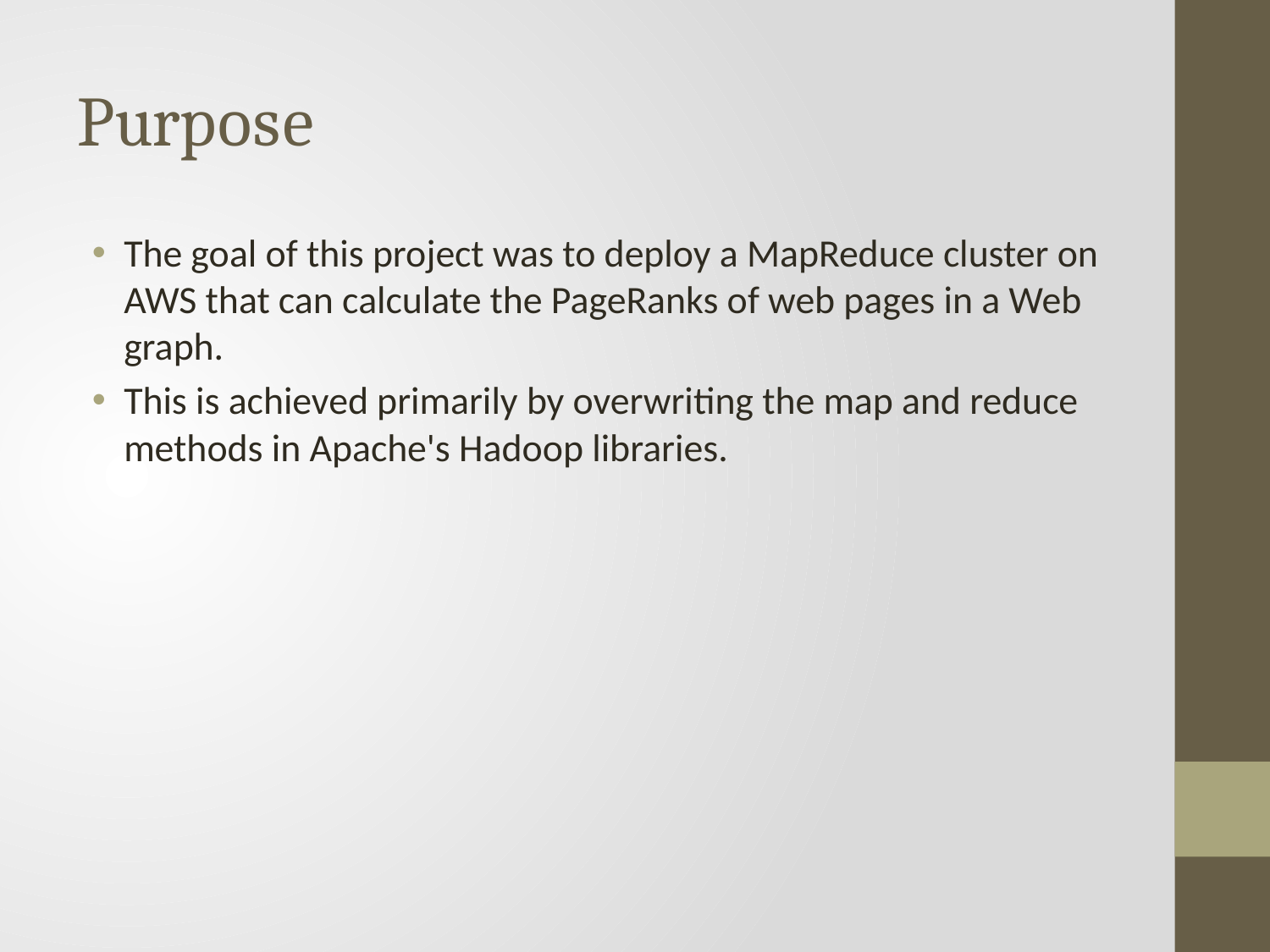

# Purpose
The goal of this project was to deploy a MapReduce cluster on AWS that can calculate the PageRanks of web pages in a Web graph.
This is achieved primarily by overwriting the map and reduce methods in Apache's Hadoop libraries.